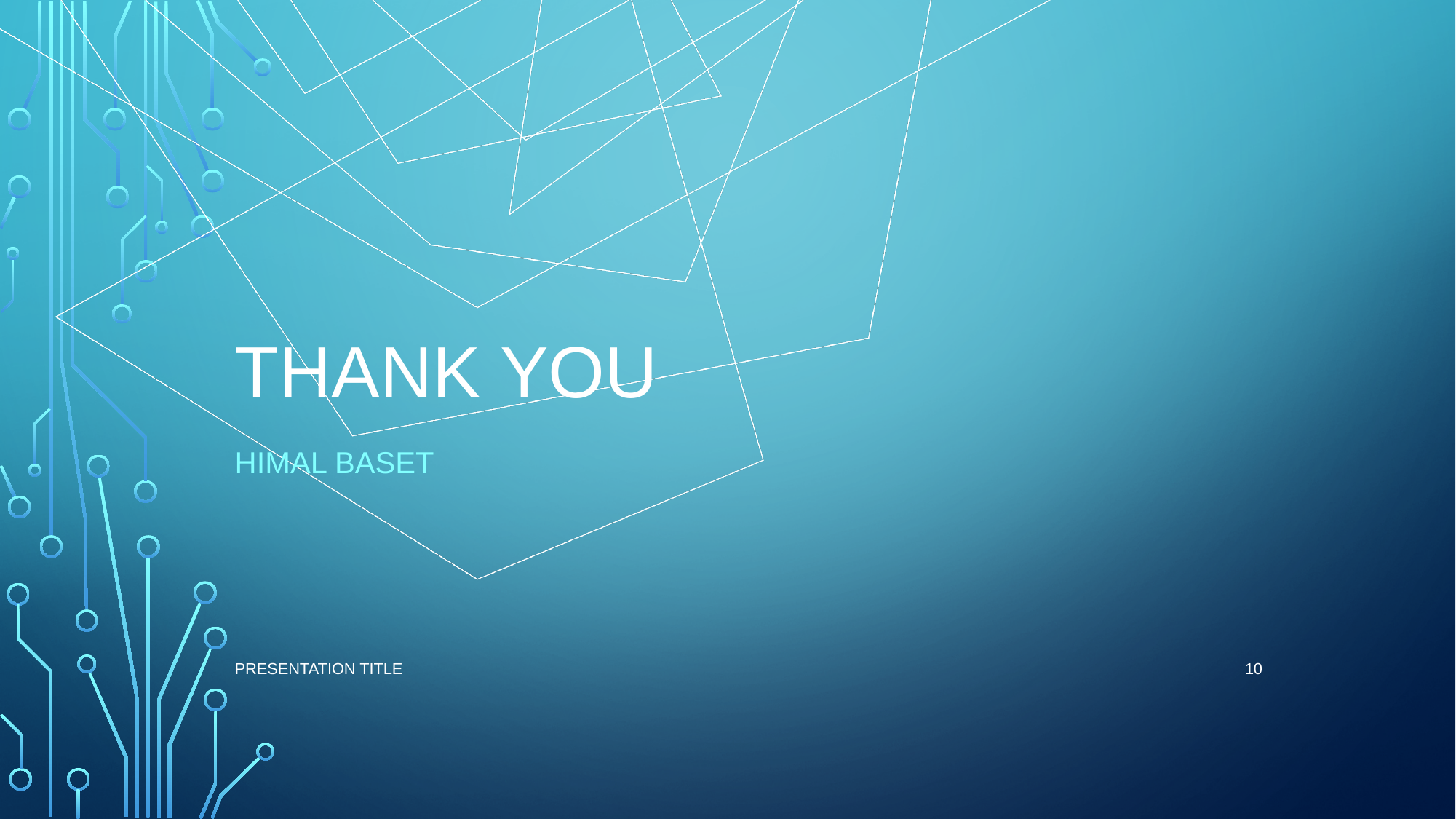

# THANK YOU
Himal Baset
PRESENTATION TITLE
10